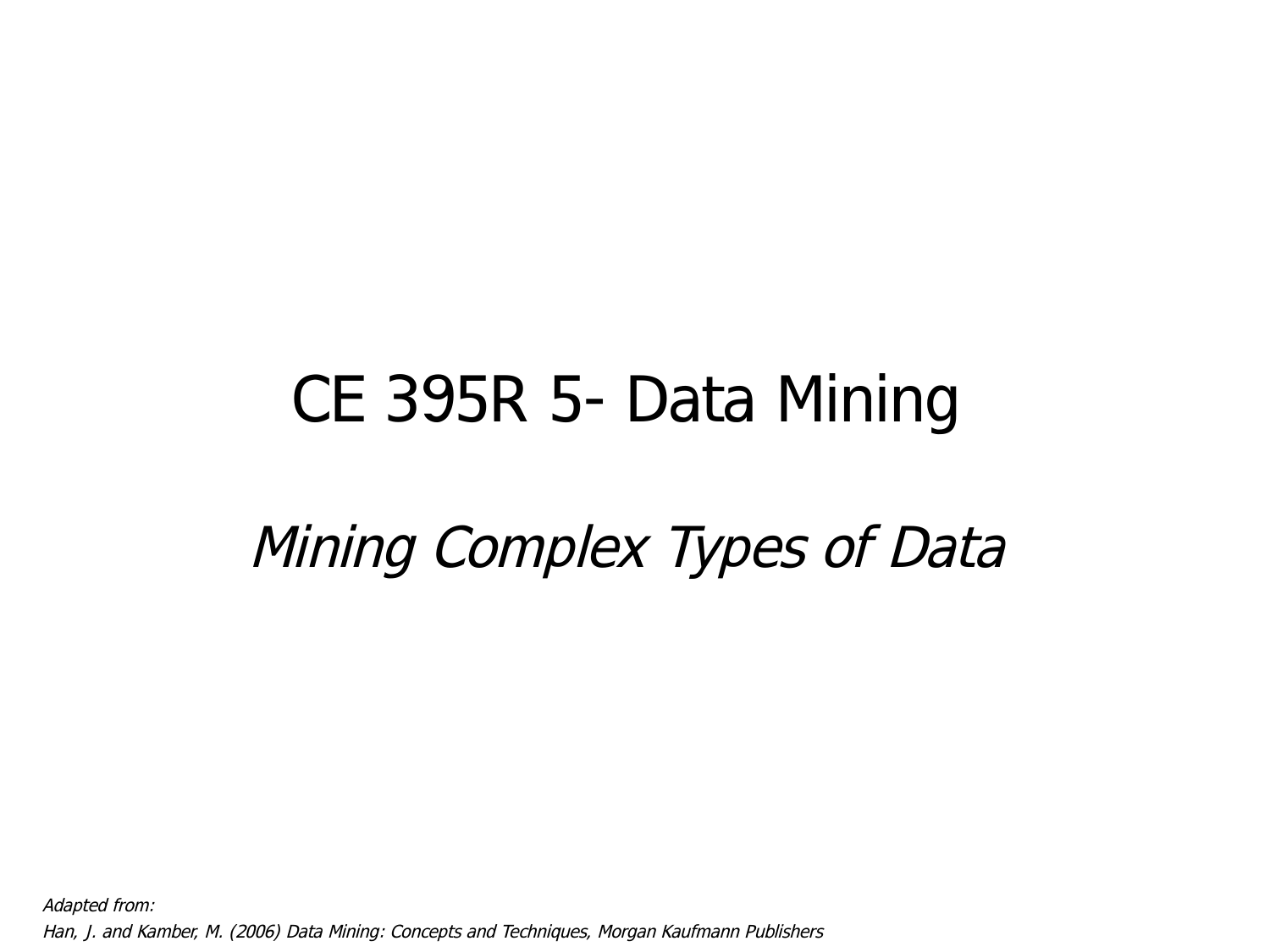

# CE 395R 5- Data Mining Mining Complex Types of Data